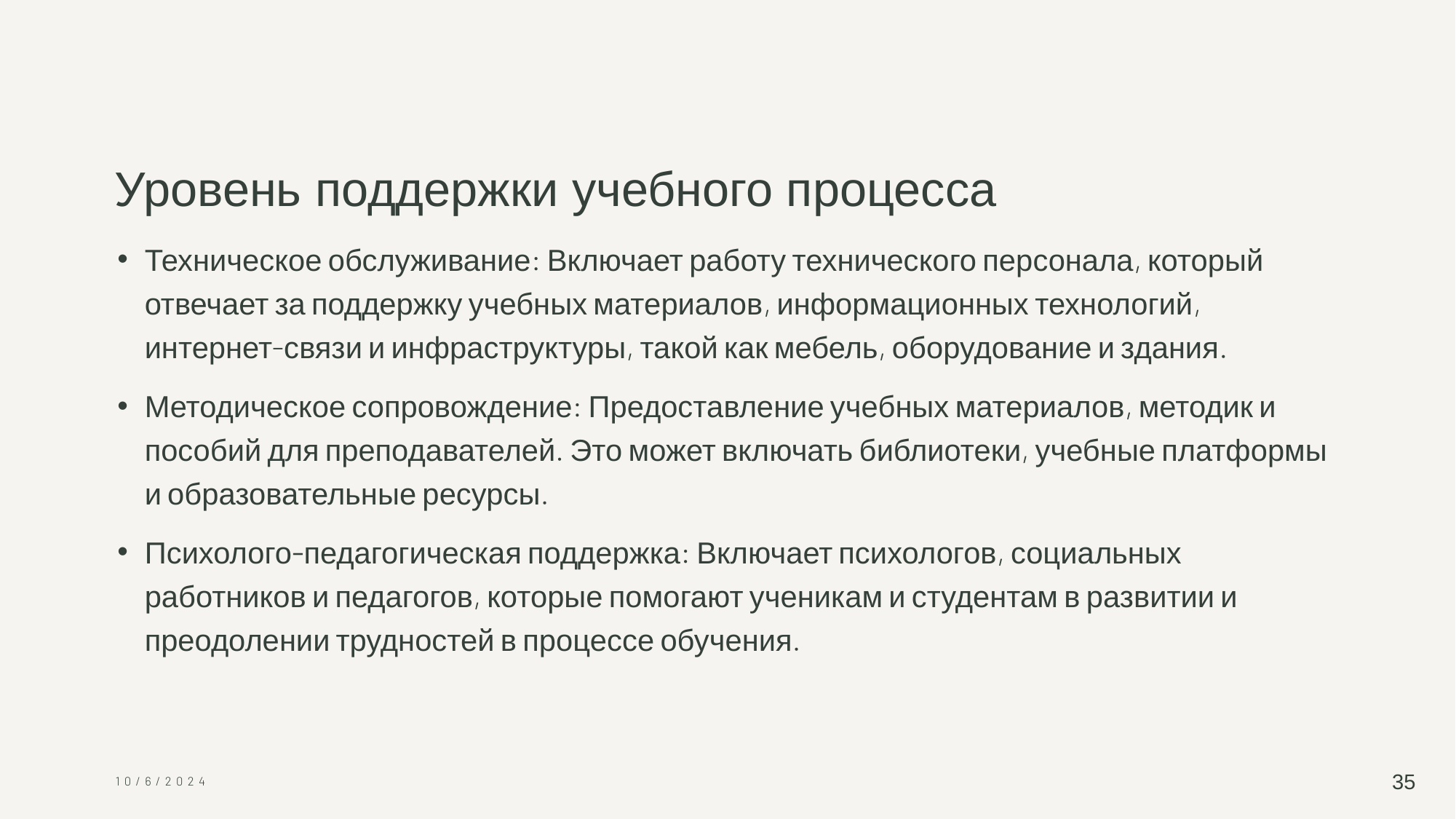

# Уровень поддержки учебного процесса

Техническое обслуживание: Включает работу технического персонала, который отвечает за поддержку учебных материалов, информационных технологий, интернет-связи и инфраструктуры, такой как мебель, оборудование и здания.
Методическое сопровождение: Предоставление учебных материалов, методик и пособий для преподавателей. Это может включать библиотеки, учебные платформы и образовательные ресурсы.
Психолого-педагогическая поддержка: Включает психологов, социальных работников и педагогов, которые помогают ученикам и студентам в развитии и преодолении трудностей в процессе обучения.

10/6/2024
35